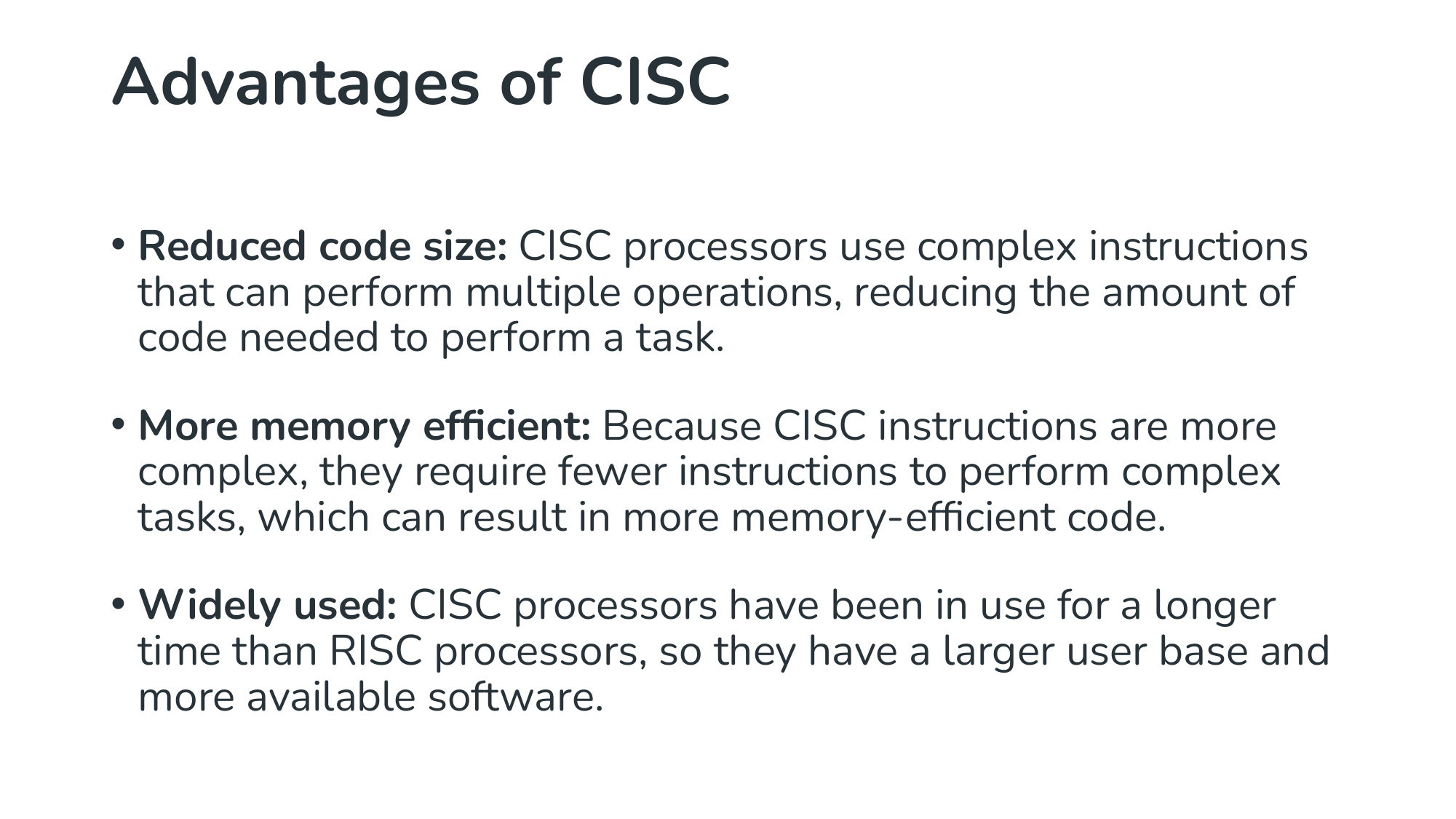

# Advantages of CISC
Reduced code size: CISC processors use complex instructions that can perform multiple operations, reducing the amount of code needed to perform a task.
More memory efficient: Because CISC instructions are more complex, they require fewer instructions to perform complex tasks, which can result in more memory-efficient code.
Widely used: CISC processors have been in use for a longer time than RISC processors, so they have a larger user base and more available software.